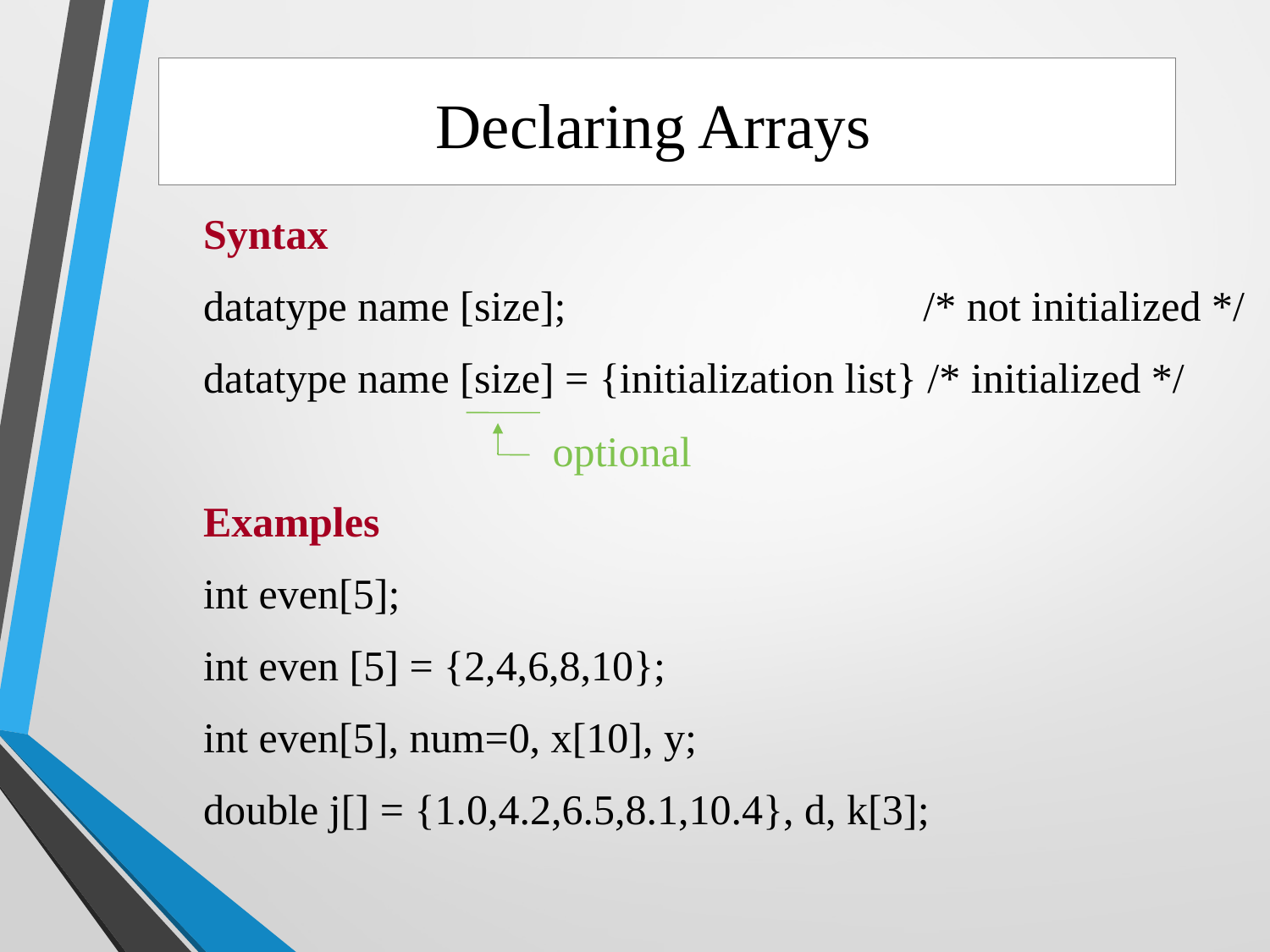

Declaring Arrays
Syntax
datatype name [size];	                                /* not initialized */
datatype name [size] = {initialization list} /* initialized */

Examples
int even[5];
int even [5] = {2,4,6,8,10};
int even[5], num=0, x[10], y;
double j[] = {1.0,4.2,6.5,8.1,10.4}, d, k[3];

optional